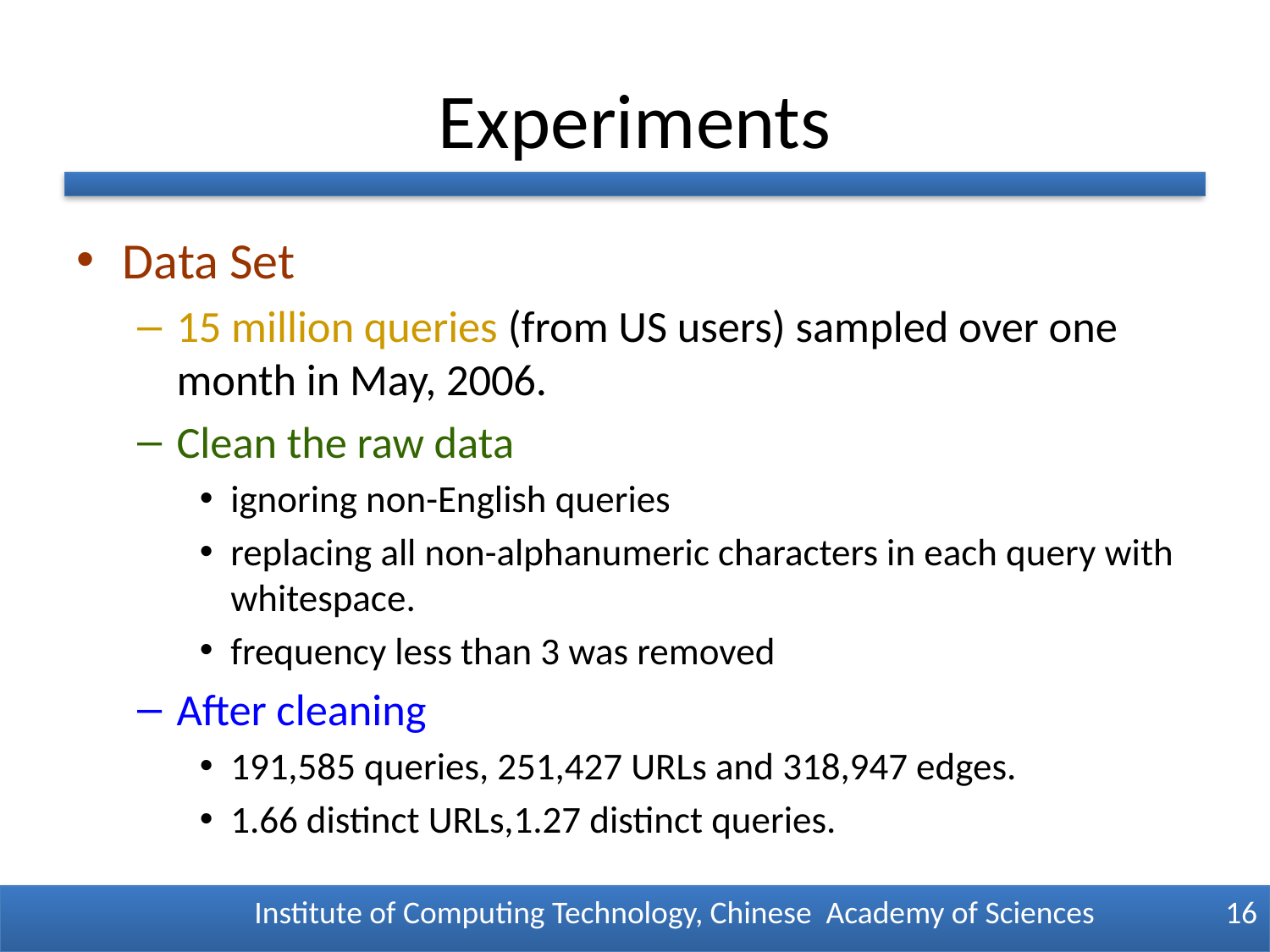

# Experiments
Data Set
15 million queries (from US users) sampled over one month in May, 2006.
Clean the raw data
ignoring non-English queries
replacing all non-alphanumeric characters in each query with whitespace.
frequency less than 3 was removed
After cleaning
191,585 queries, 251,427 URLs and 318,947 edges.
1.66 distinct URLs,1.27 distinct queries.